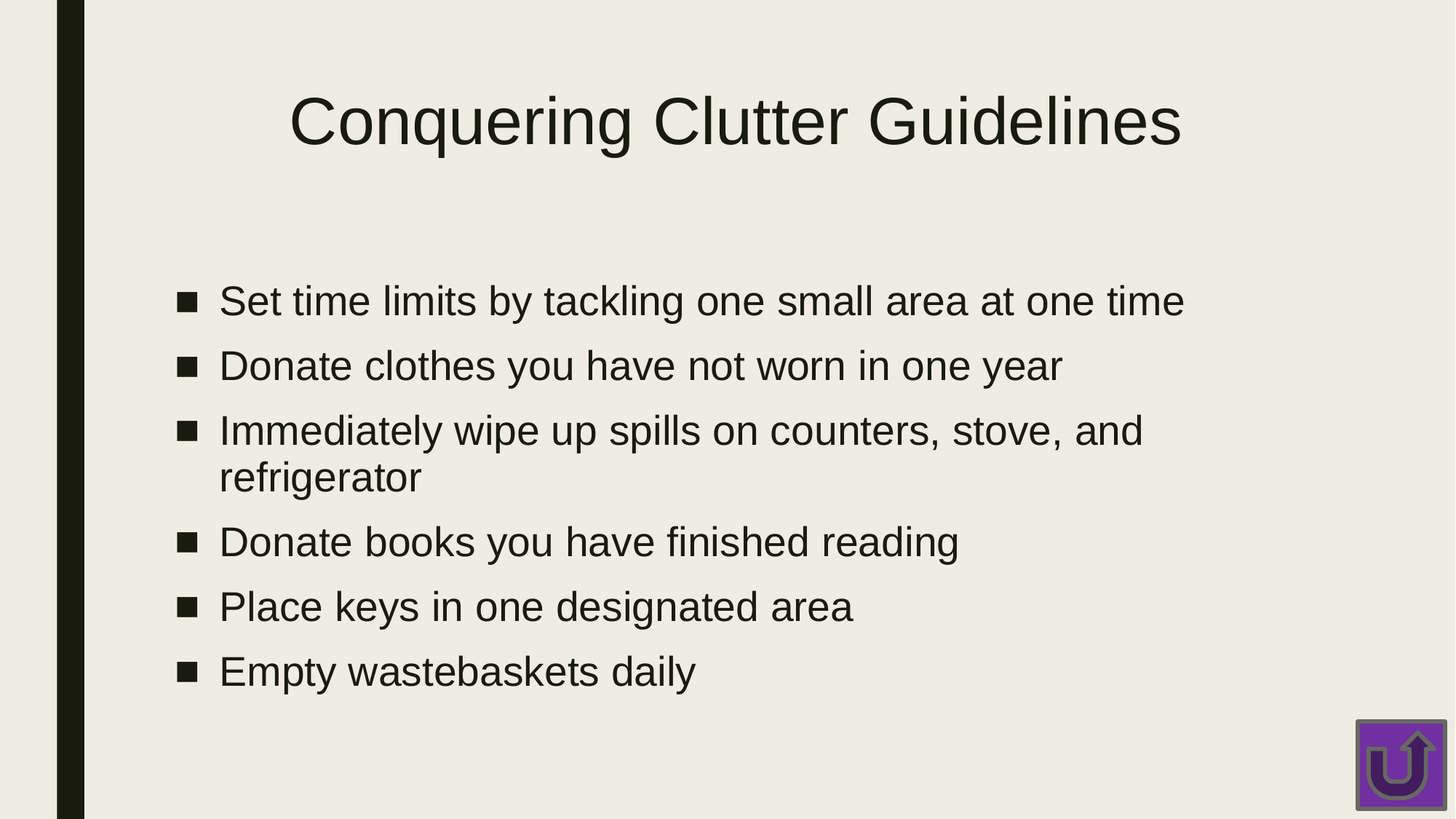

# Conquering Clutter Guidelines
Set time limits by tackling one small area at one time
Donate clothes you have not worn in one year
Immediately wipe up spills on counters, stove, and refrigerator
Donate books you have finished reading
Place keys in one designated area
Empty wastebaskets daily